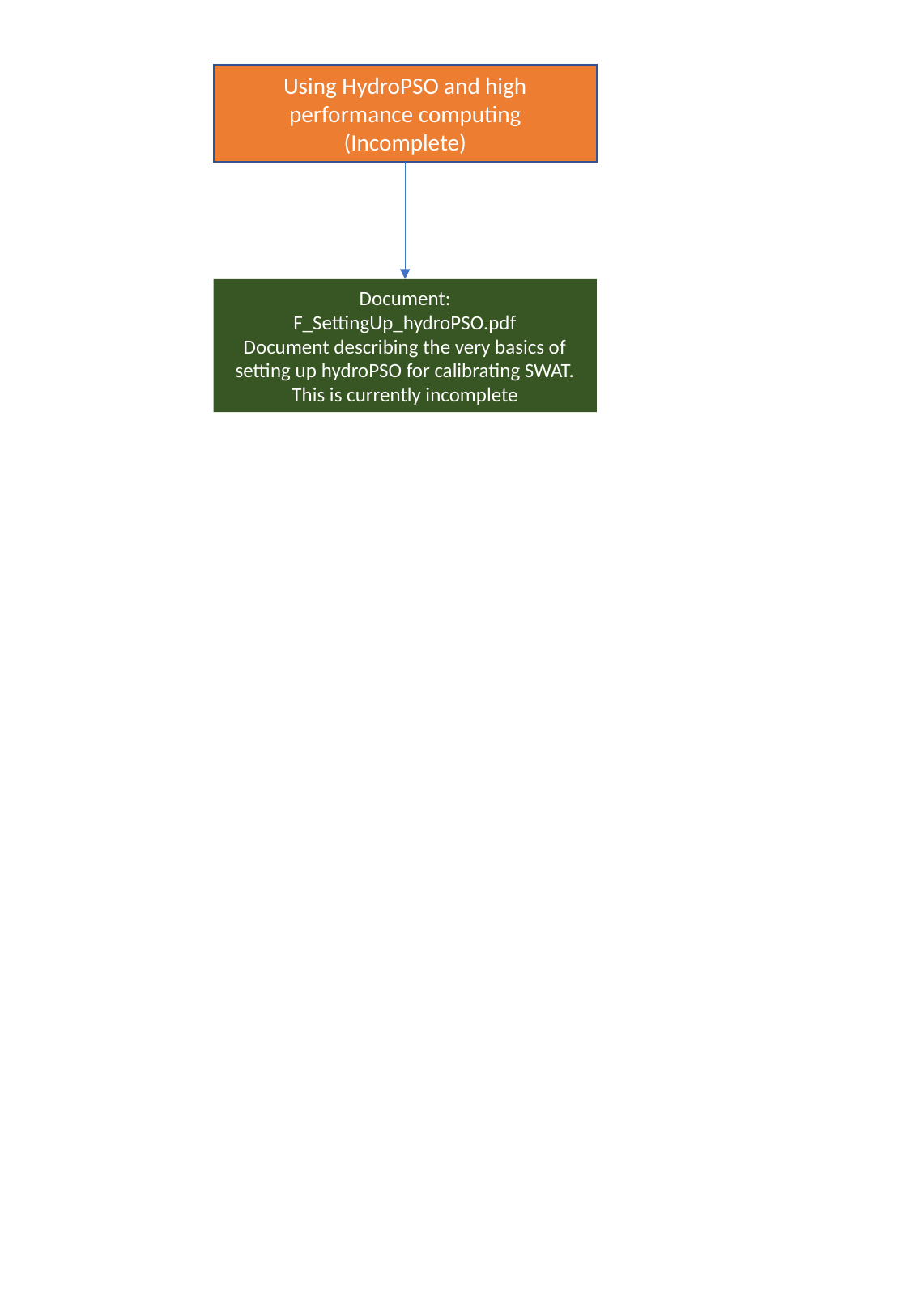

Using HydroPSO and high performance computing
(Incomplete)
Document:
F_SettingUp_hydroPSO.pdf
Document describing the very basics of setting up hydroPSO for calibrating SWAT. This is currently incomplete